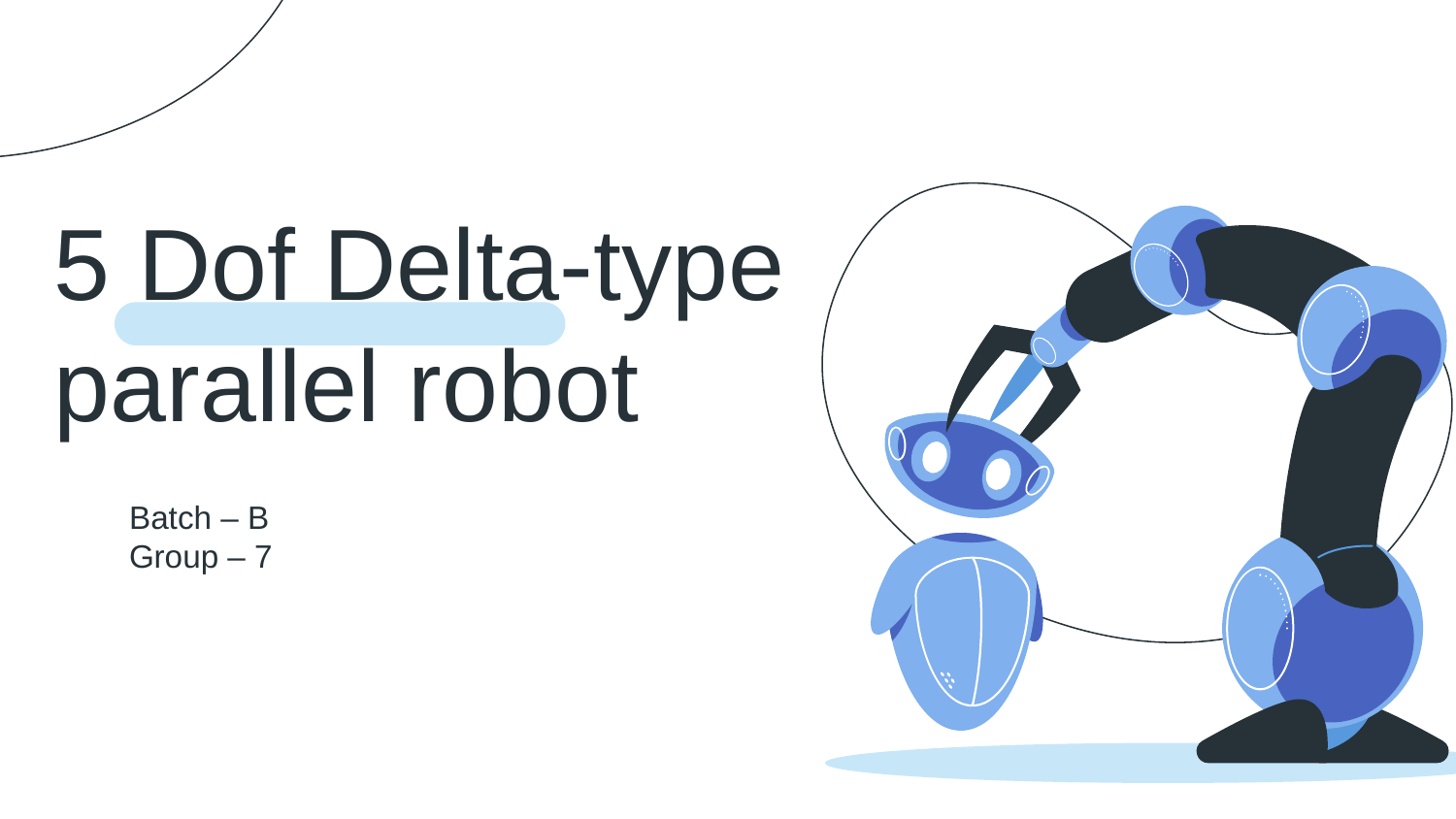

# 5 Dof Delta-type parallel robot

Batch – B
Group – 7